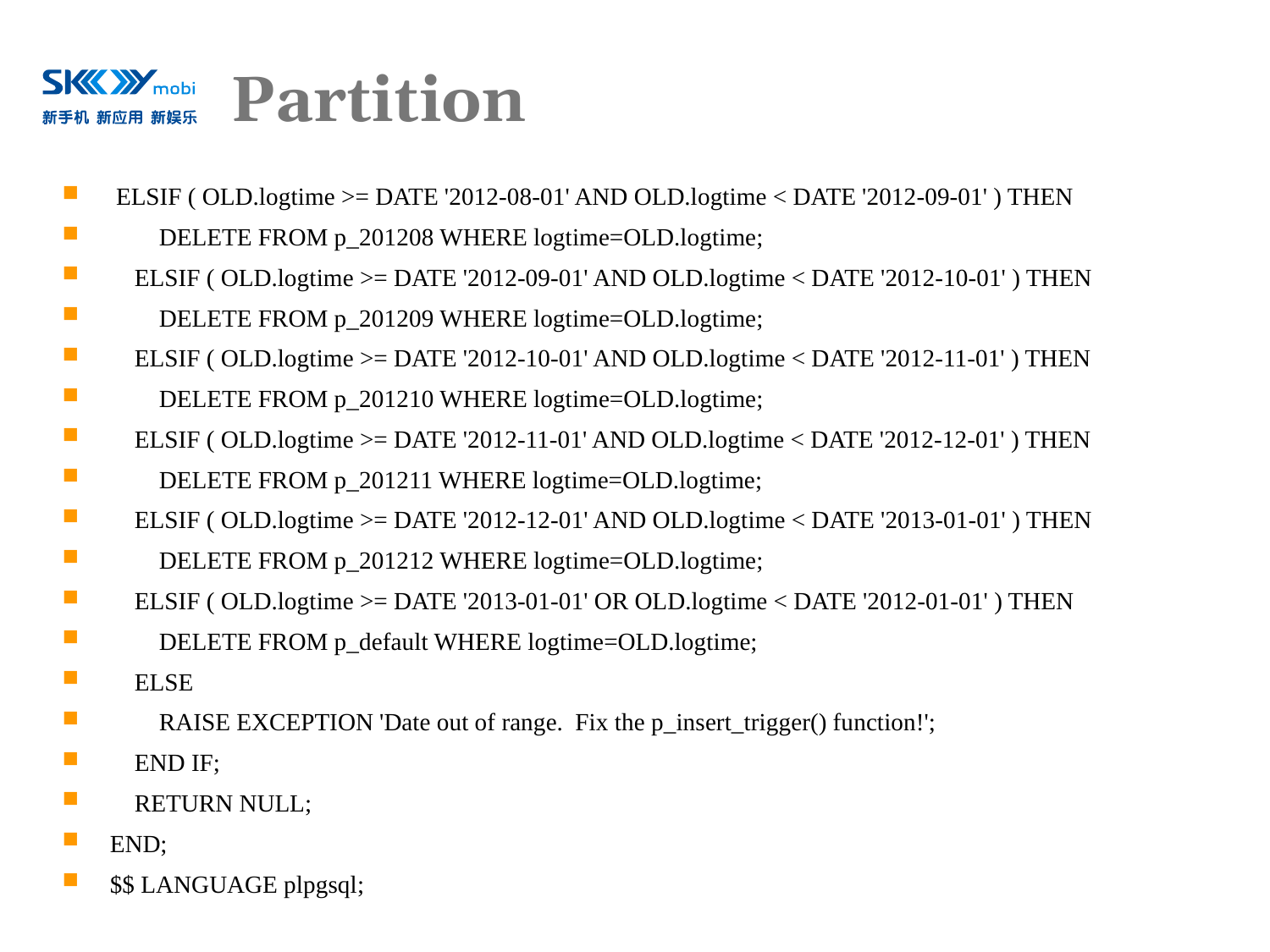

# Partition
 ELSIF ( OLD.logtime >= DATE '2012-08-01' AND OLD.logtime < DATE '2012-09-01' ) THEN
        DELETE FROM p_201208 WHERE logtime=OLD.logtime;
    ELSIF ( OLD.logtime >= DATE '2012-09-01' AND OLD.logtime < DATE '2012-10-01' ) THEN
        DELETE FROM p_201209 WHERE logtime=OLD.logtime;
    ELSIF ( OLD.logtime >= DATE '2012-10-01' AND OLD.logtime < DATE '2012-11-01' ) THEN
        DELETE FROM p_201210 WHERE logtime=OLD.logtime;
    ELSIF ( OLD.logtime >= DATE '2012-11-01' AND OLD.logtime < DATE '2012-12-01' ) THEN
        DELETE FROM p_201211 WHERE logtime=OLD.logtime;
    ELSIF ( OLD.logtime >= DATE '2012-12-01' AND OLD.logtime < DATE '2013-01-01' ) THEN
        DELETE FROM p_201212 WHERE logtime=OLD.logtime;
    ELSIF ( OLD.logtime >= DATE '2013-01-01' OR OLD.logtime < DATE '2012-01-01' ) THEN
        DELETE FROM p_default WHERE logtime=OLD.logtime;
    ELSE
        RAISE EXCEPTION 'Date out of range.  Fix the p_insert_trigger() function!';
    END IF;
    RETURN NULL;
END;
$$ LANGUAGE plpgsql;